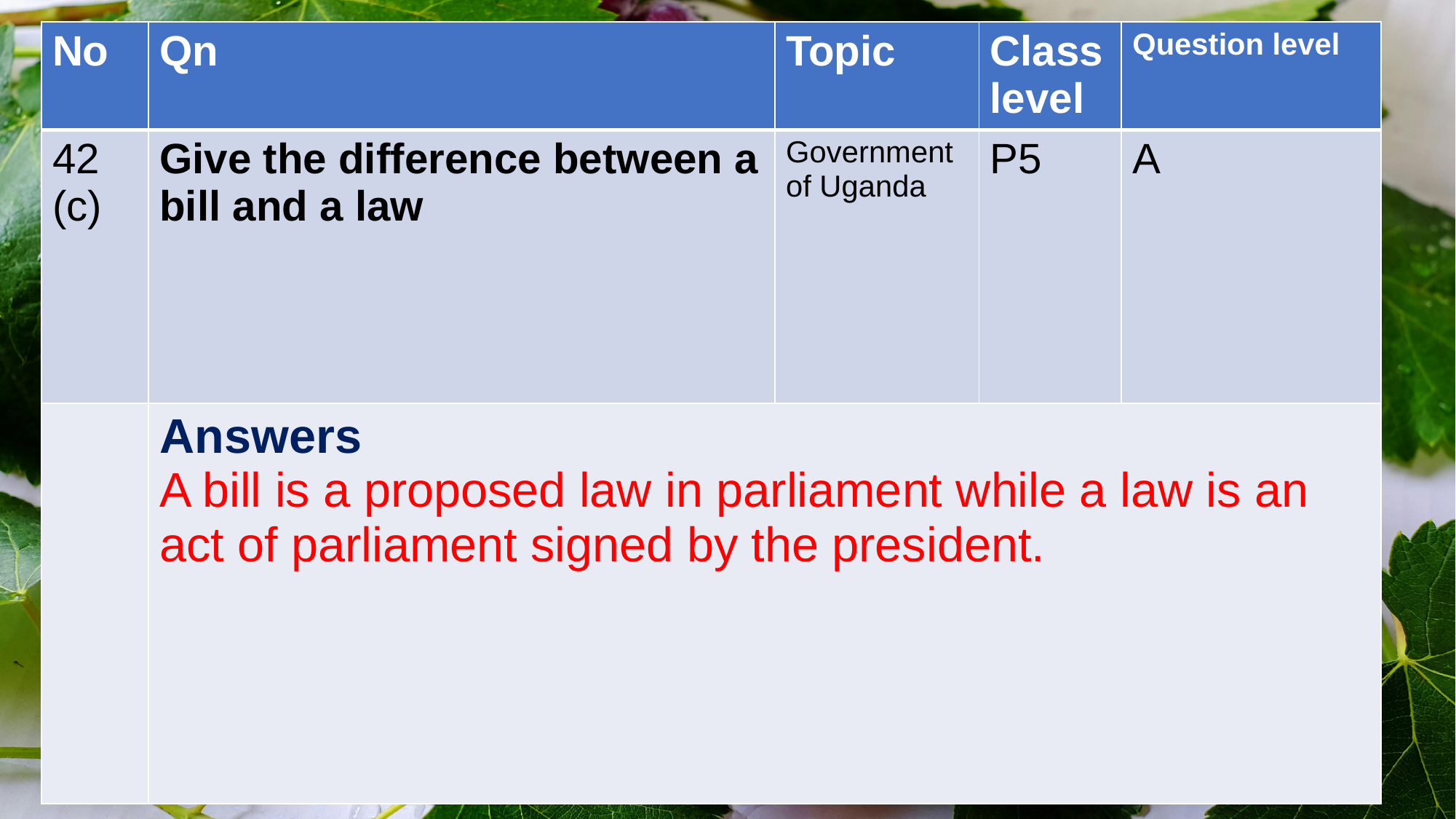

| No | Qn | Topic | Class level | Question level |
| --- | --- | --- | --- | --- |
| 42 (c) | Give the difference between a bill and a law | Government of Uganda | P5 | A |
|  | Answers A bill is a proposed law in parliament while a law is an act of parliament signed by the president. |  |  |  |
SST WORKSHOP - KABOJJA JUNIOR SCHOOL